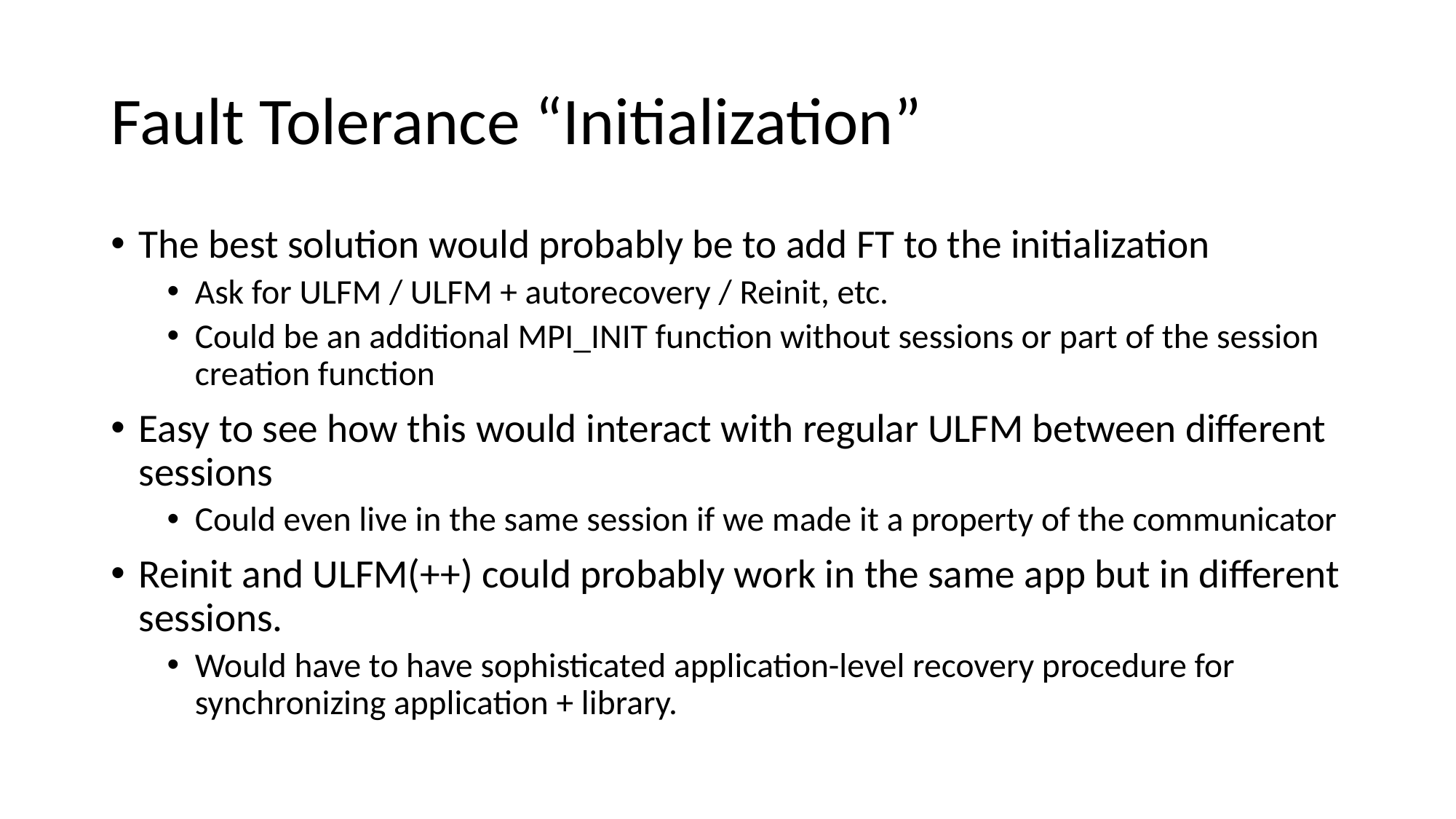

# Fault Tolerance “Initialization”
The best solution would probably be to add FT to the initialization
Ask for ULFM / ULFM + autorecovery / Reinit, etc.
Could be an additional MPI_INIT function without sessions or part of the session creation function
Easy to see how this would interact with regular ULFM between different sessions
Could even live in the same session if we made it a property of the communicator
Reinit and ULFM(++) could probably work in the same app but in different sessions.
Would have to have sophisticated application-level recovery procedure for synchronizing application + library.